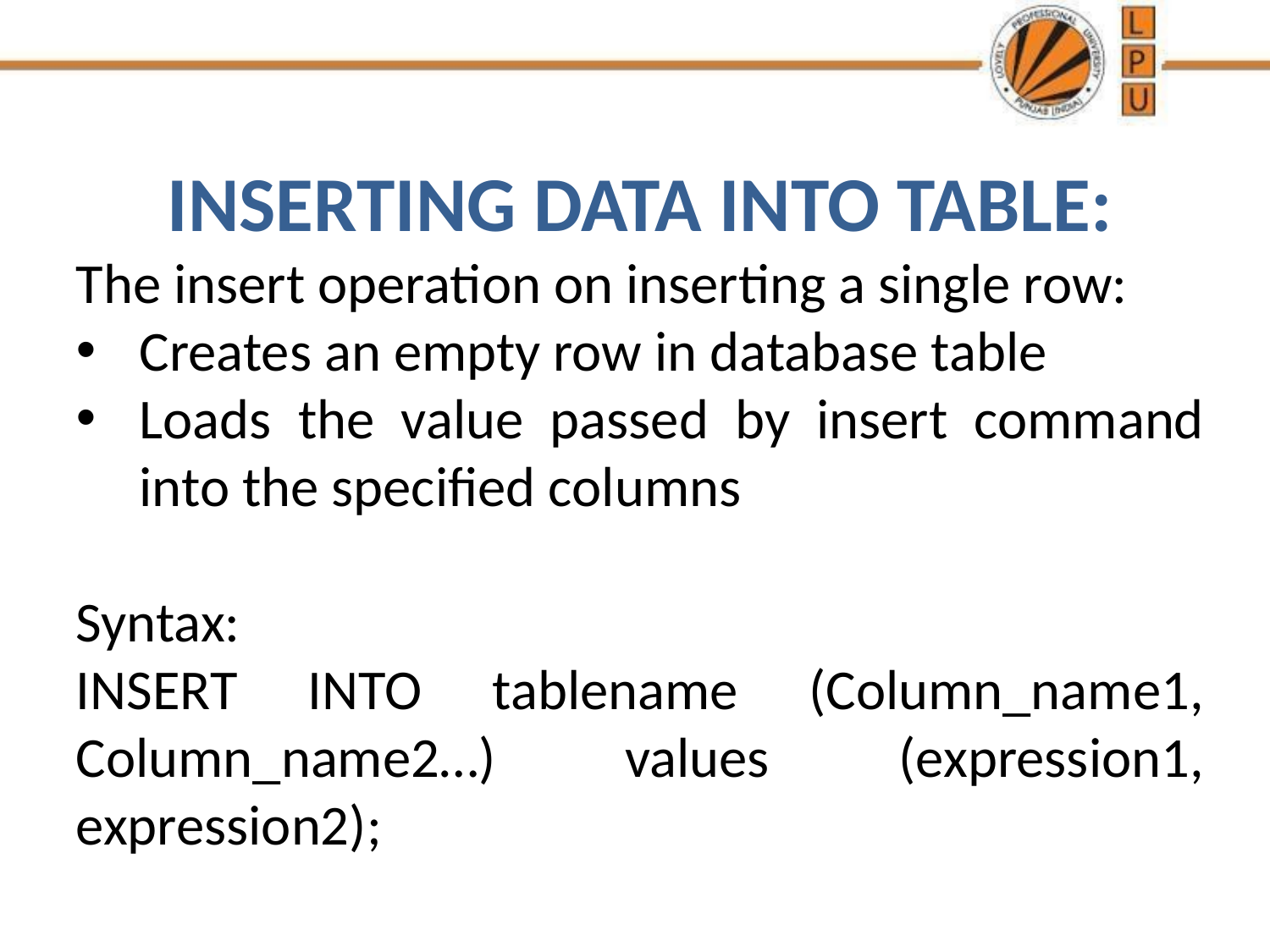

INSERTING DATA INTO TABLE:
The insert operation on inserting a single row:
Creates an empty row in database table
Loads the value passed by insert command into the specified columns

Syntax:
INSERT INTO tablename (Column_name1, Column_name2…) values (expression1, expression2);